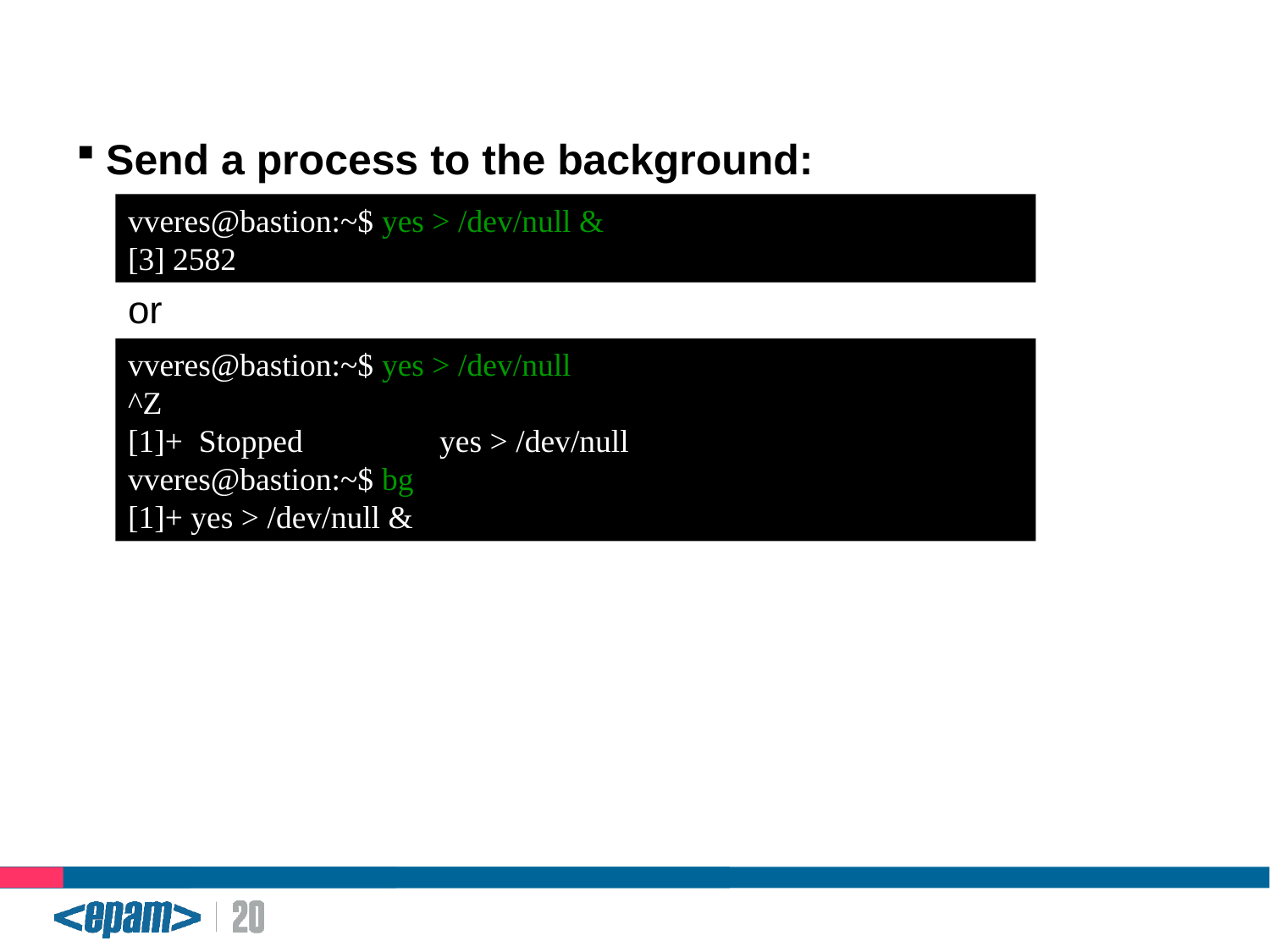

Command: &, bg, fg, jobs
Send a process to the background:
vveres@bastion:~$ yes > /dev/null &
[3] 2582
or
vveres@bastion:~$ yes > /dev/null
^Z
[1]+  Stopped                 yes > /dev/null
vveres@bastion:~$ bg
[1]+ yes > /dev/null &